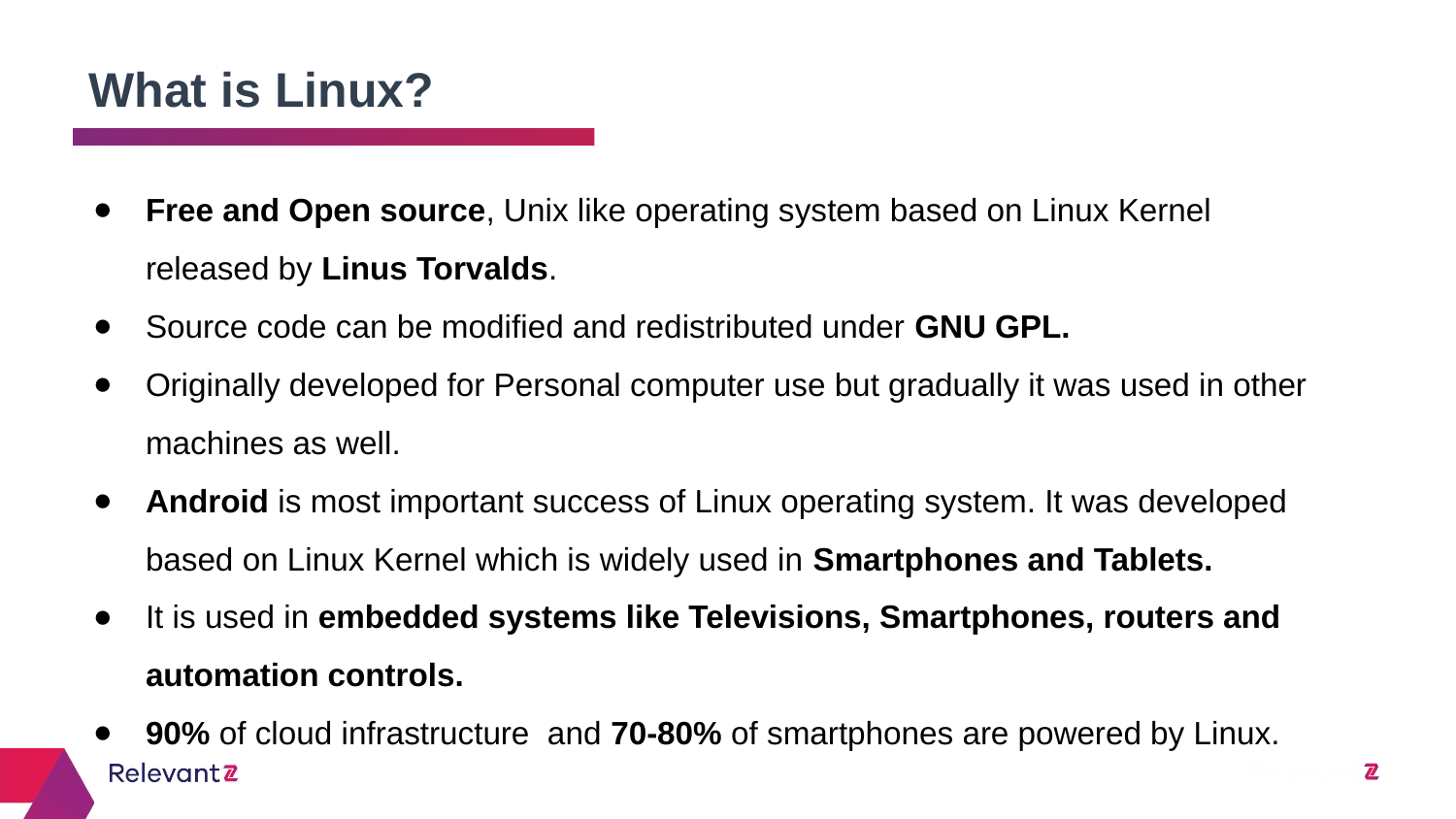

What is Linux?
# Free and Open source, Unix like operating system based on Linux Kernel released by Linus Torvalds.
Source code can be modified and redistributed under GNU GPL.
Originally developed for Personal computer use but gradually it was used in other machines as well.
Android is most important success of Linux operating system. It was developed based on Linux Kernel which is widely used in Smartphones and Tablets.
It is used in embedded systems like Televisions, Smartphones, routers and automation controls.
90% of cloud infrastructure  and 70-80% of smartphones are powered by Linux.